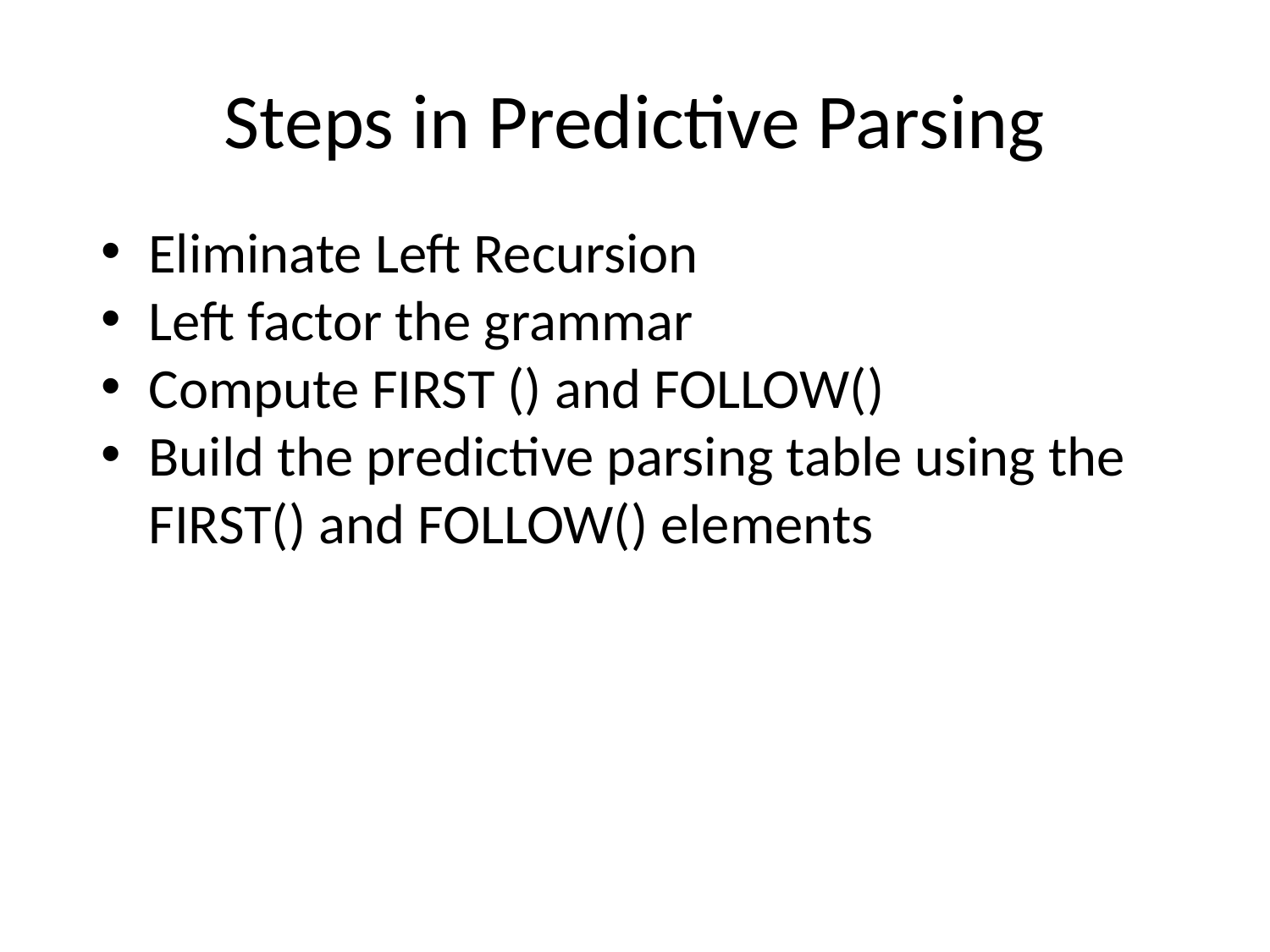

# Steps in Predictive Parsing
Eliminate Left Recursion
Left factor the grammar
Compute FIRST () and FOLLOW()
Build the predictive parsing table using the FIRST() and FOLLOW() elements